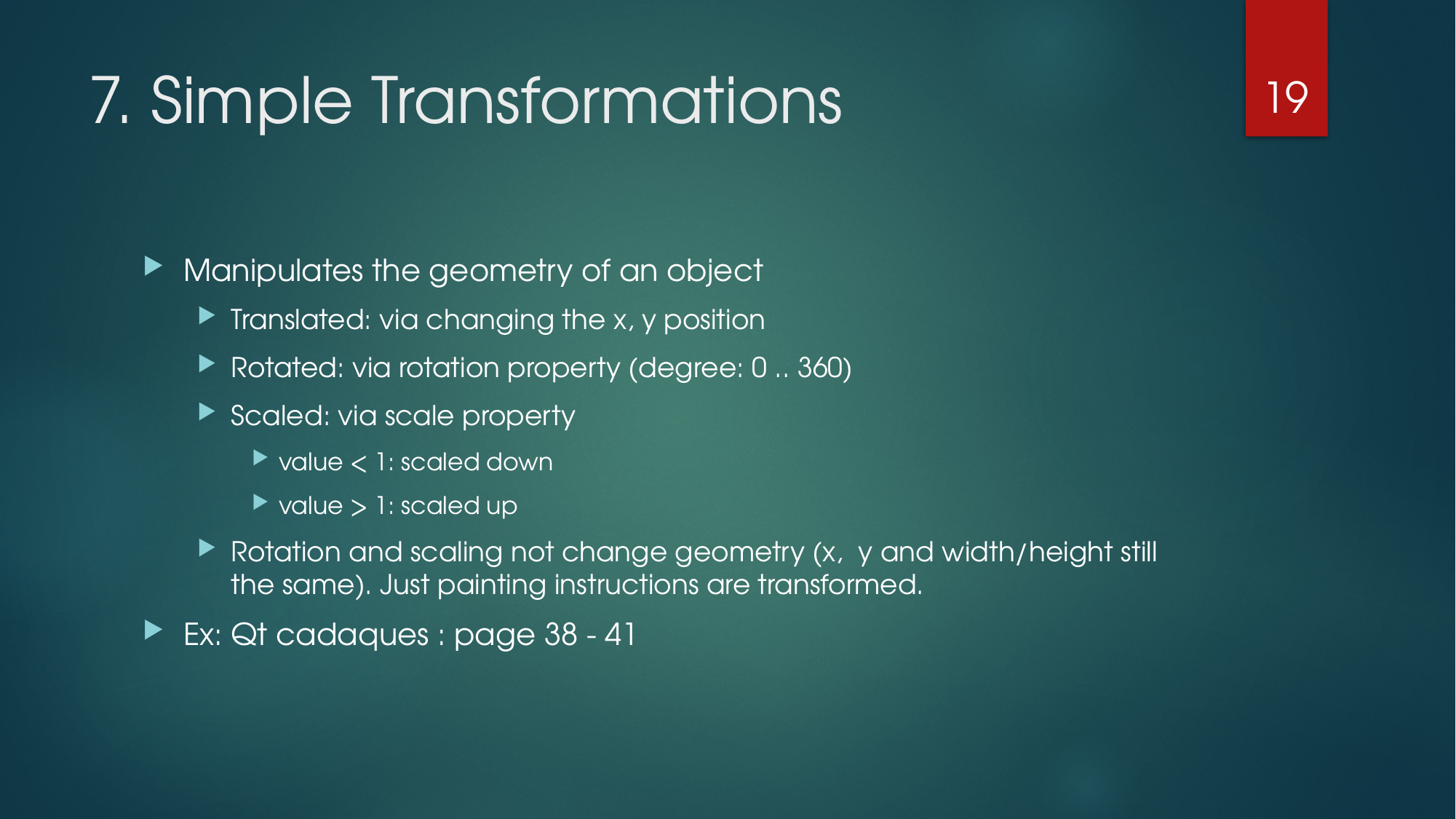

19
# 7. Simple Transformations
Manipulates the geometry of an object
Translated: via changing the x, y position
Rotated: via rotation property (degree: 0 .. 360)
Scaled: via scale property
value < 1: scaled down
value > 1: scaled up
Rotation and scaling not change geometry (x,  y and width/height still the same). Just painting instructions are transformed.
Ex: Qt cadaques : page 38 - 41